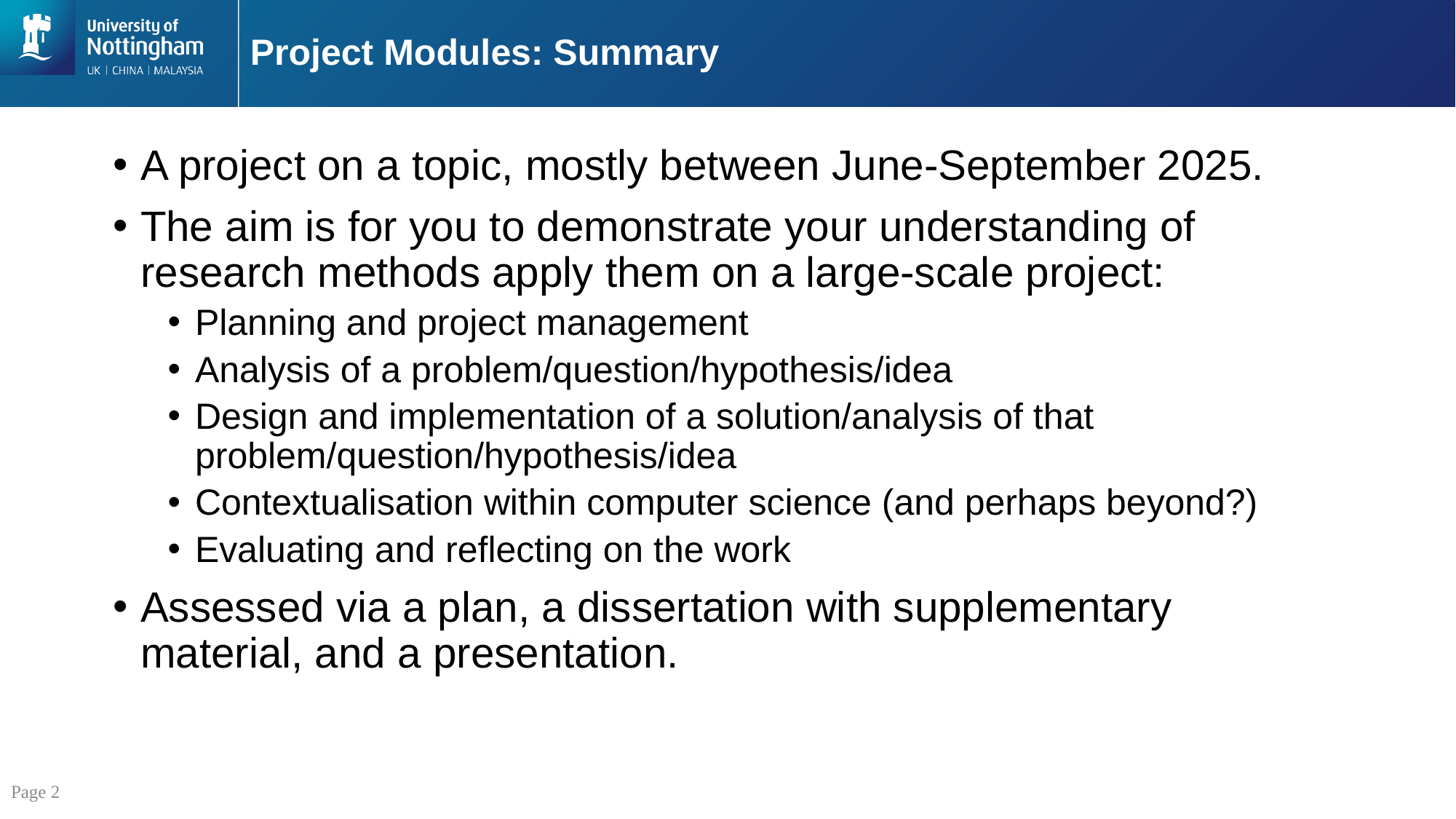

# Project Modules: Summary
A project on a topic, mostly between June-September 2025.
The aim is for you to demonstrate your understanding of research methods apply them on a large-scale project:
Planning and project management
Analysis of a problem/question/hypothesis/idea
Design and implementation of a solution/analysis of that problem/question/hypothesis/idea
Contextualisation within computer science (and perhaps beyond?)
Evaluating and reflecting on the work
Assessed via a plan, a dissertation with supplementary material, and a presentation.

Page 2